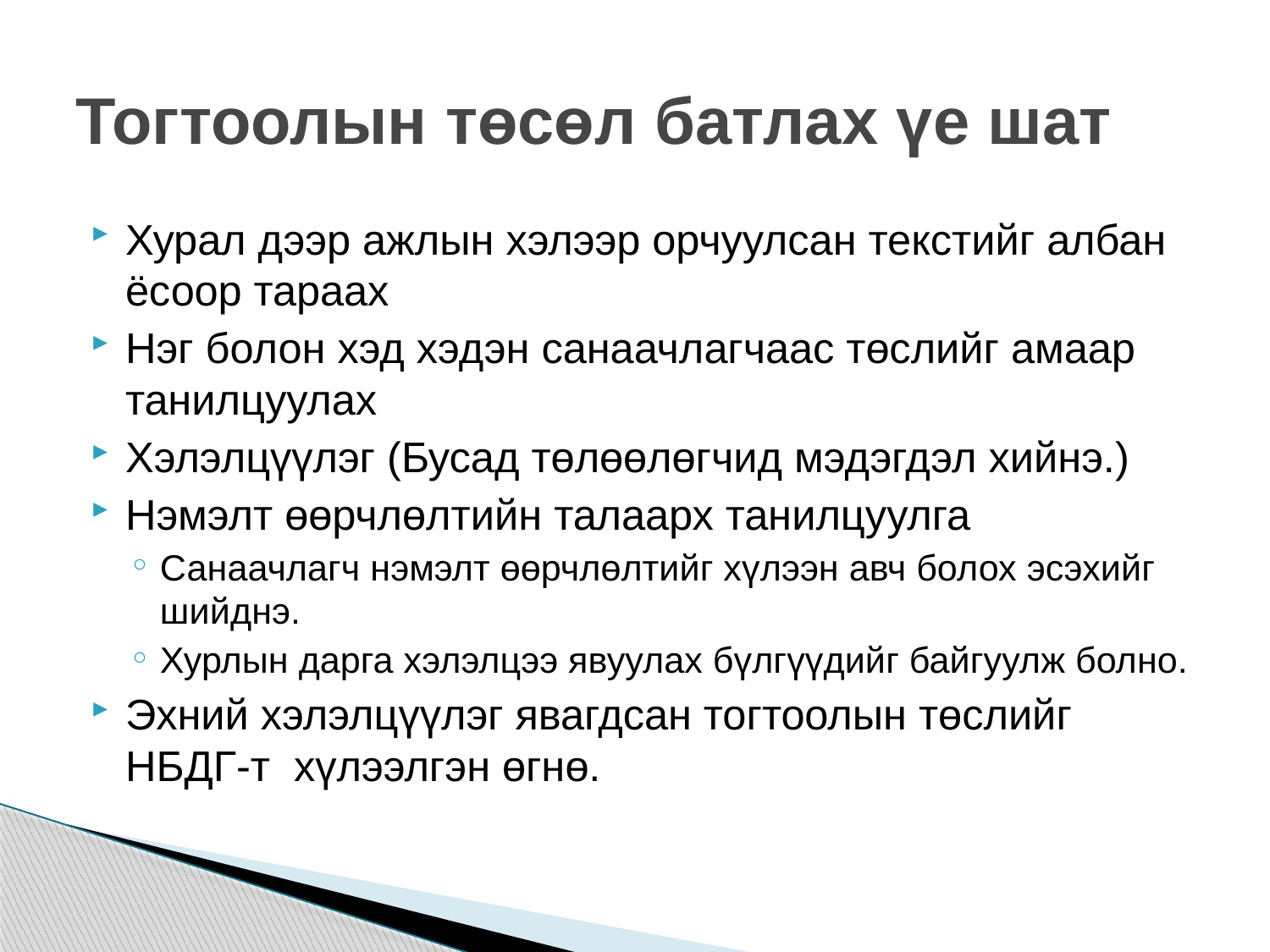

# Тогтоолын төсөл батлах үе шат
Хурал дээр ажлын хэлээр орчуулсан текстийг албан ёсоор тараах
Нэг болон хэд хэдэн санаачлагчаас төслийг амаар танилцуулах
Хэлэлцүүлэг (Бусад төлөөлөгчид мэдэгдэл хийнэ.)
Нэмэлт өөрчлөлтийн талаарх танилцуулга
Санаачлагч нэмэлт өөрчлөлтийг хүлээн авч болох эсэхийг шийднэ.
Хурлын дарга хэлэлцээ явуулах бүлгүүдийг байгуулж болно.
Эхний хэлэлцүүлэг явагдсан тогтоолын төслийг НБДГ-т  хүлээлгэн өгнө.